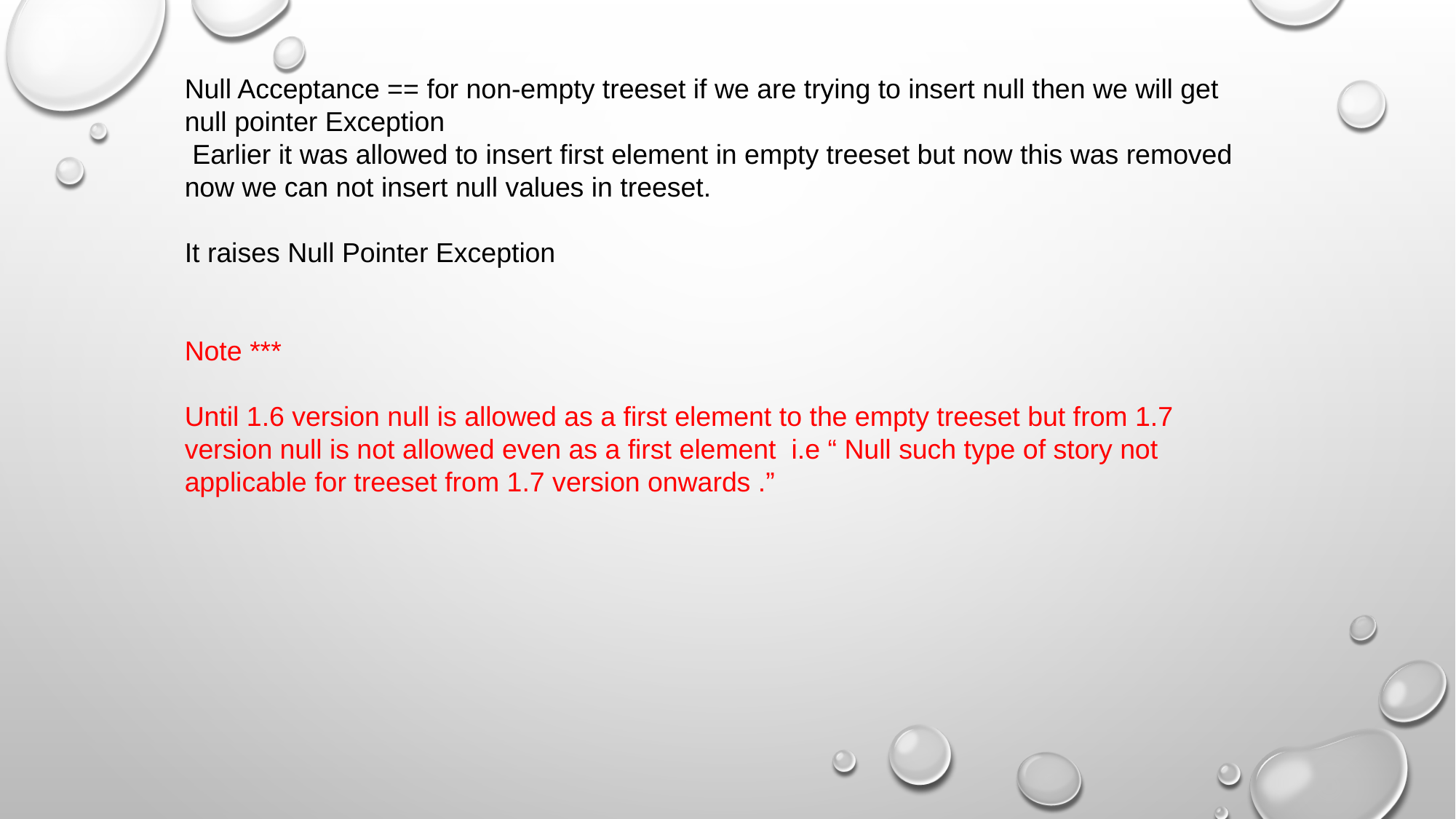

Null Acceptance == for non-empty treeset if we are trying to insert null then we will get null pointer Exception
 Earlier it was allowed to insert first element in empty treeset but now this was removed now we can not insert null values in treeset.

It raises Null Pointer Exception

Note ***

Until 1.6 version null is allowed as a first element to the empty treeset but from 1.7 version null is not allowed even as a first element  i.e “ Null such type of story not applicable for treeset from 1.7 version onwards .”